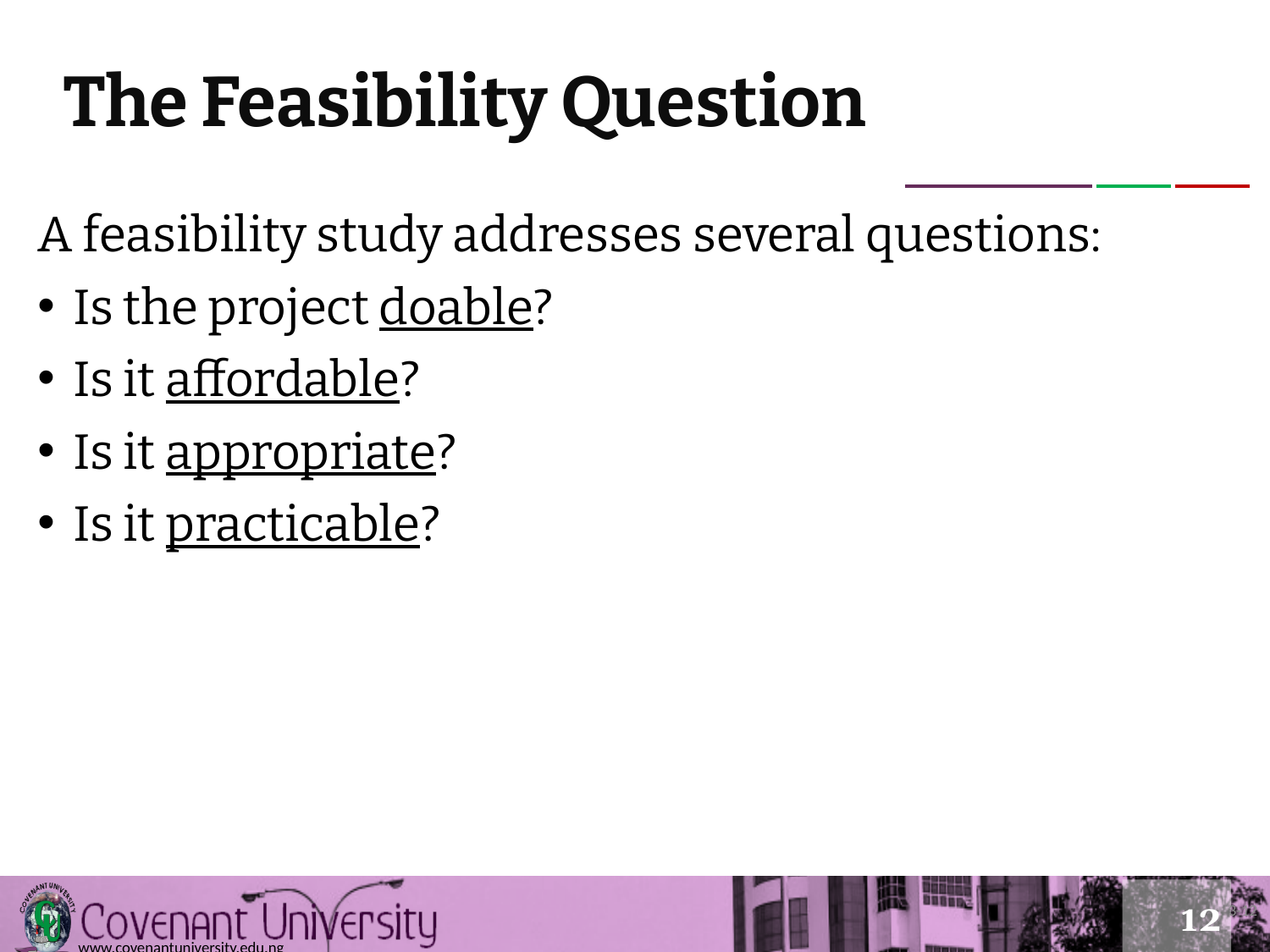

# The Feasibility Question
A feasibility study addresses several questions:
Is the project doable?
Is it affordable?
Is it appropriate?
Is it practicable?
3-12